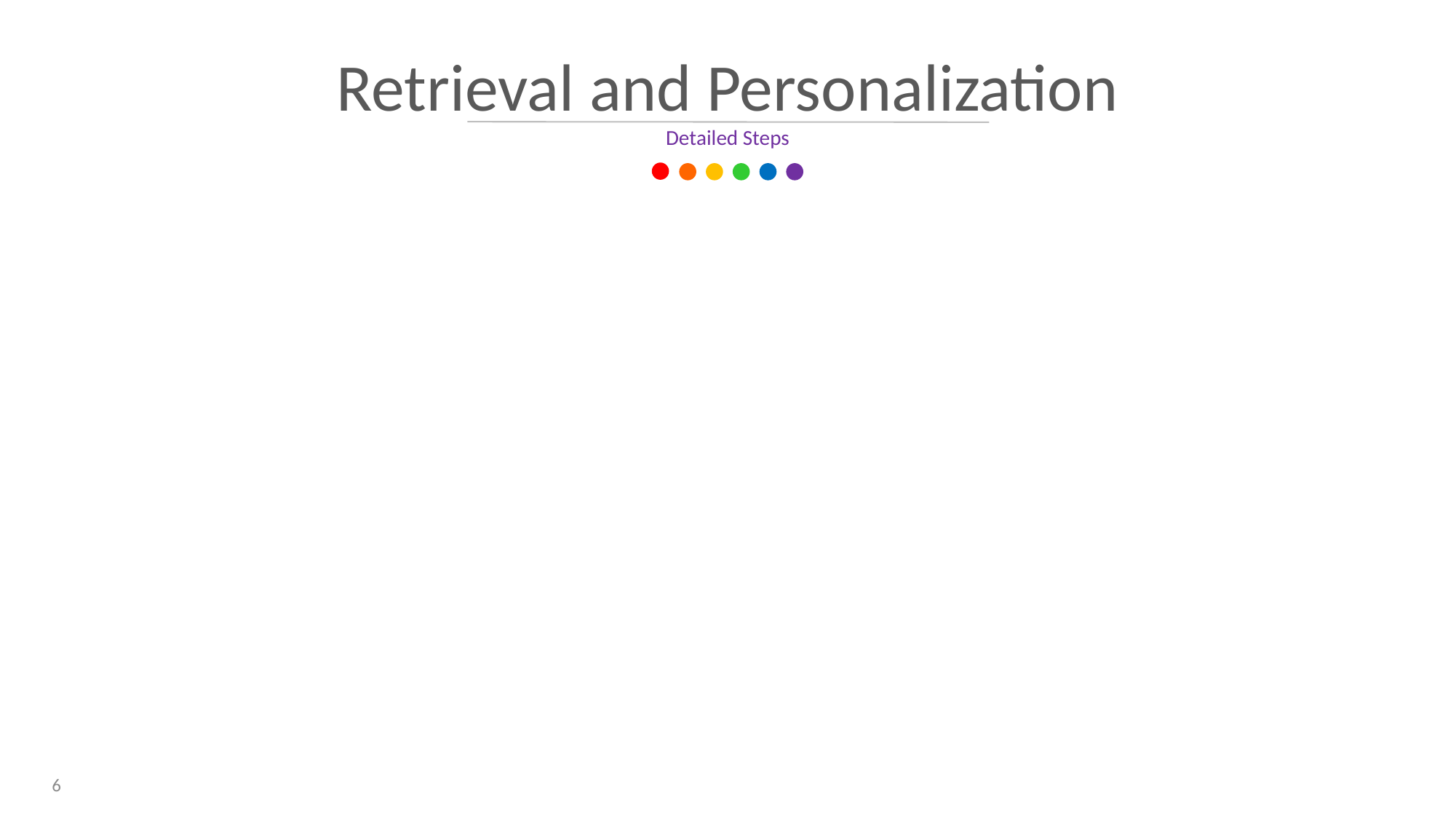

# Retrieval and Personalization
Detailed Steps
6